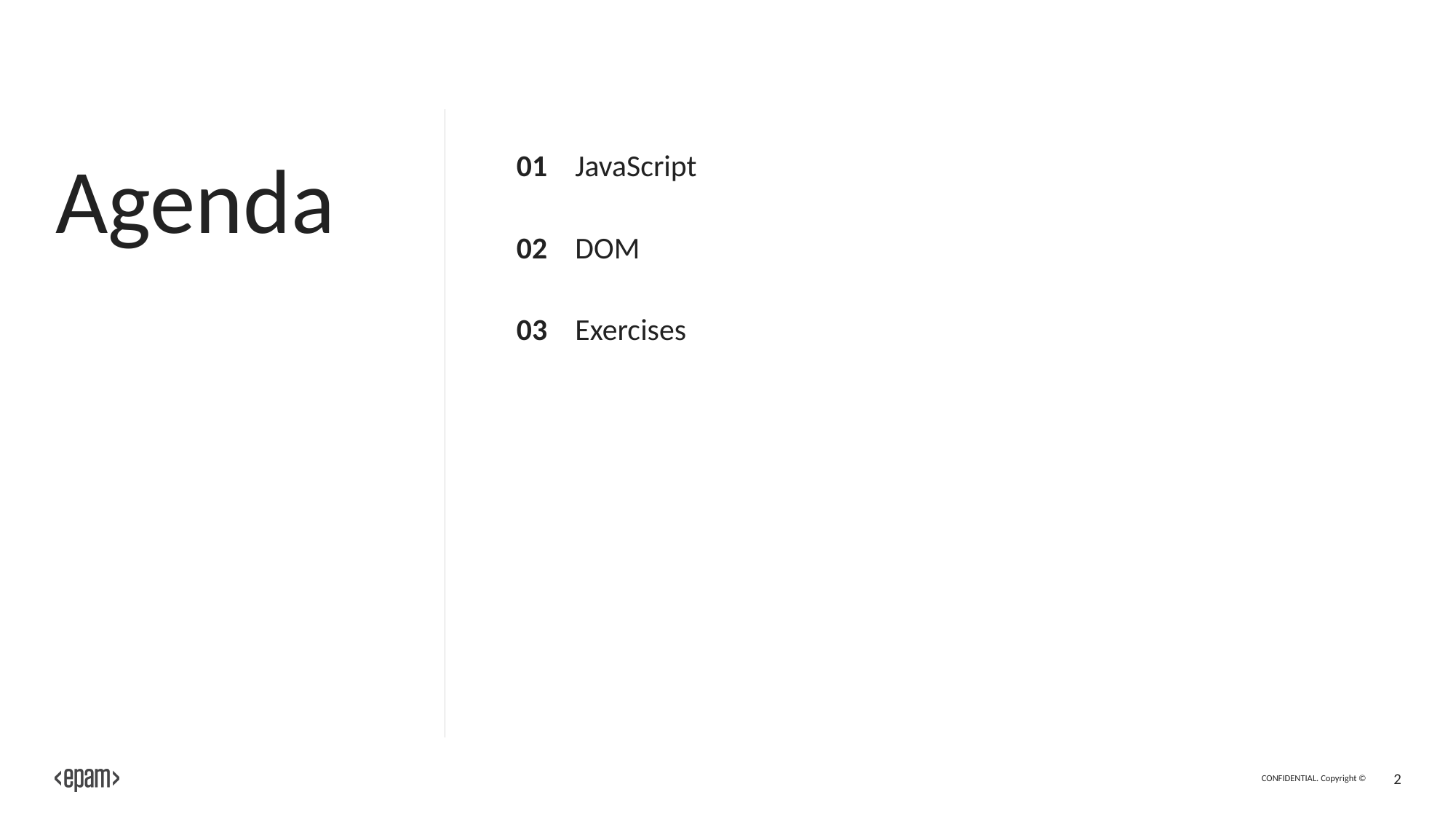

# Agenda
01
JavaScript
02
DOM
03
Exercises